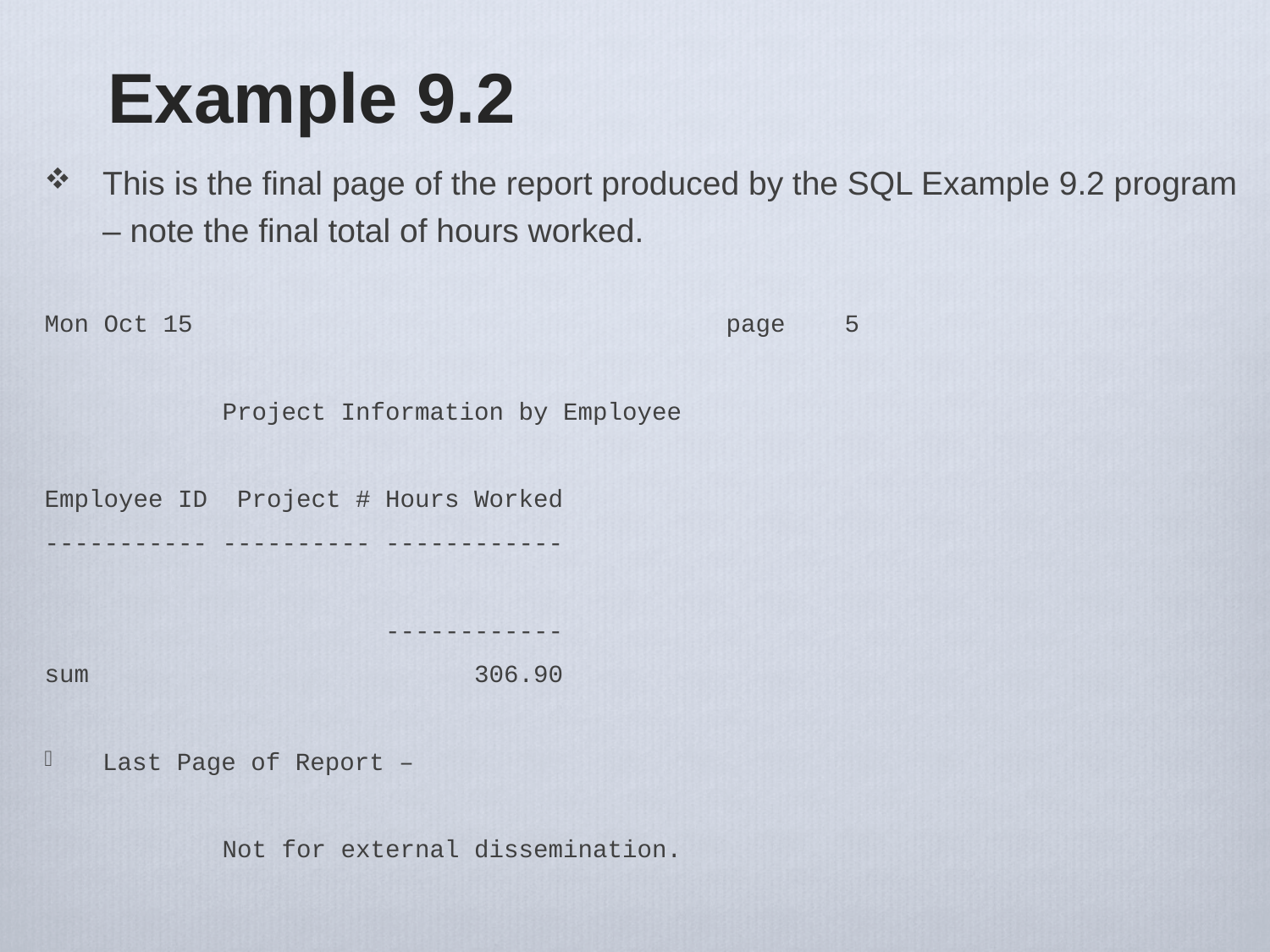

# Example 9.2
This is the final page of the report produced by the SQL Example 9.2 program – note the final total of hours worked.

Mon Oct 15                                    page    5

            Project Information by Employee

Employee ID  Project # Hours Worked
----------- ---------- ------------

                       ------------
sum                          306.90

Last Page of Report –

            Not for external dissemination.